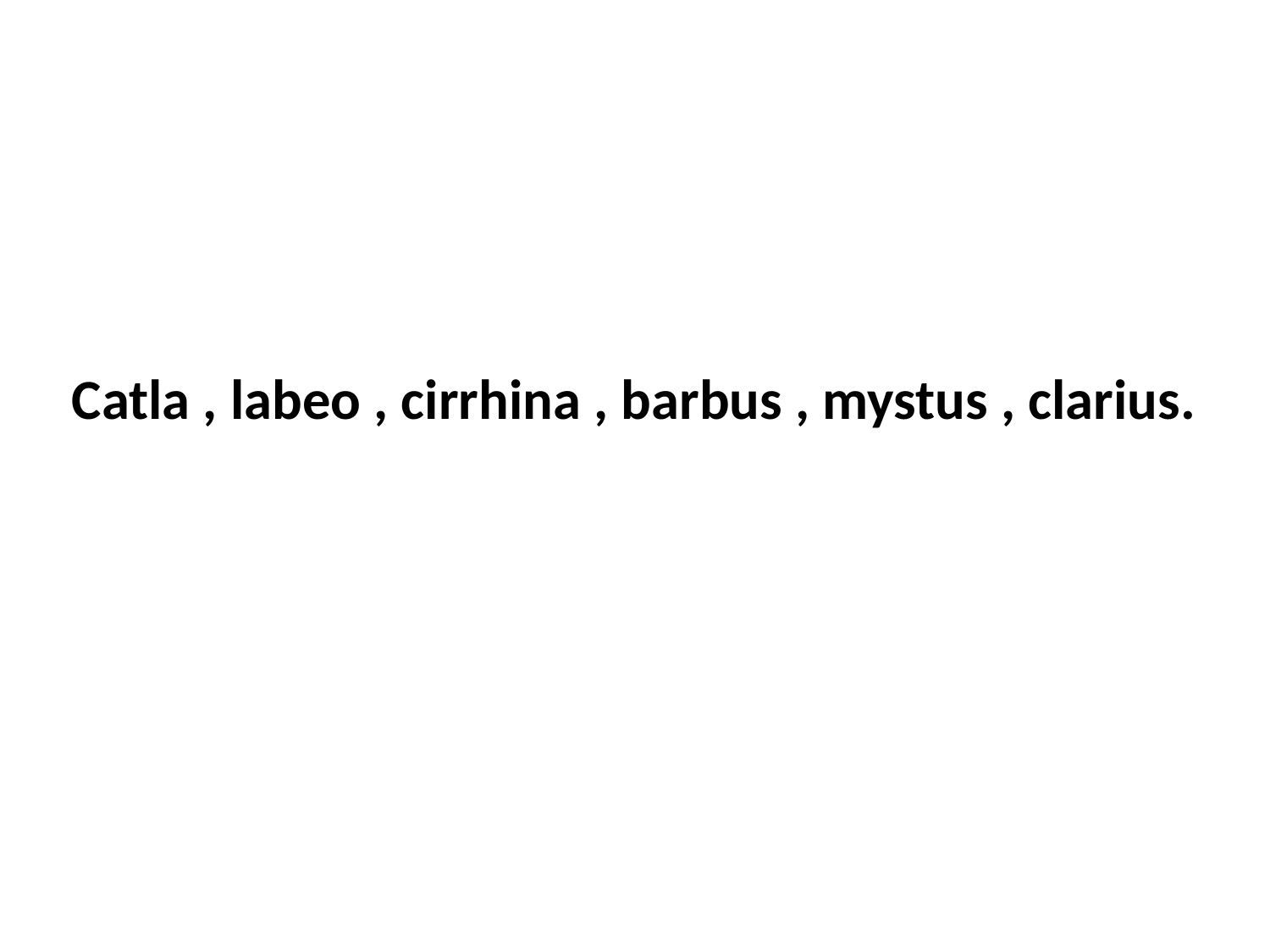

Catla , labeo , cirrhina , barbus , mystus , clarius.